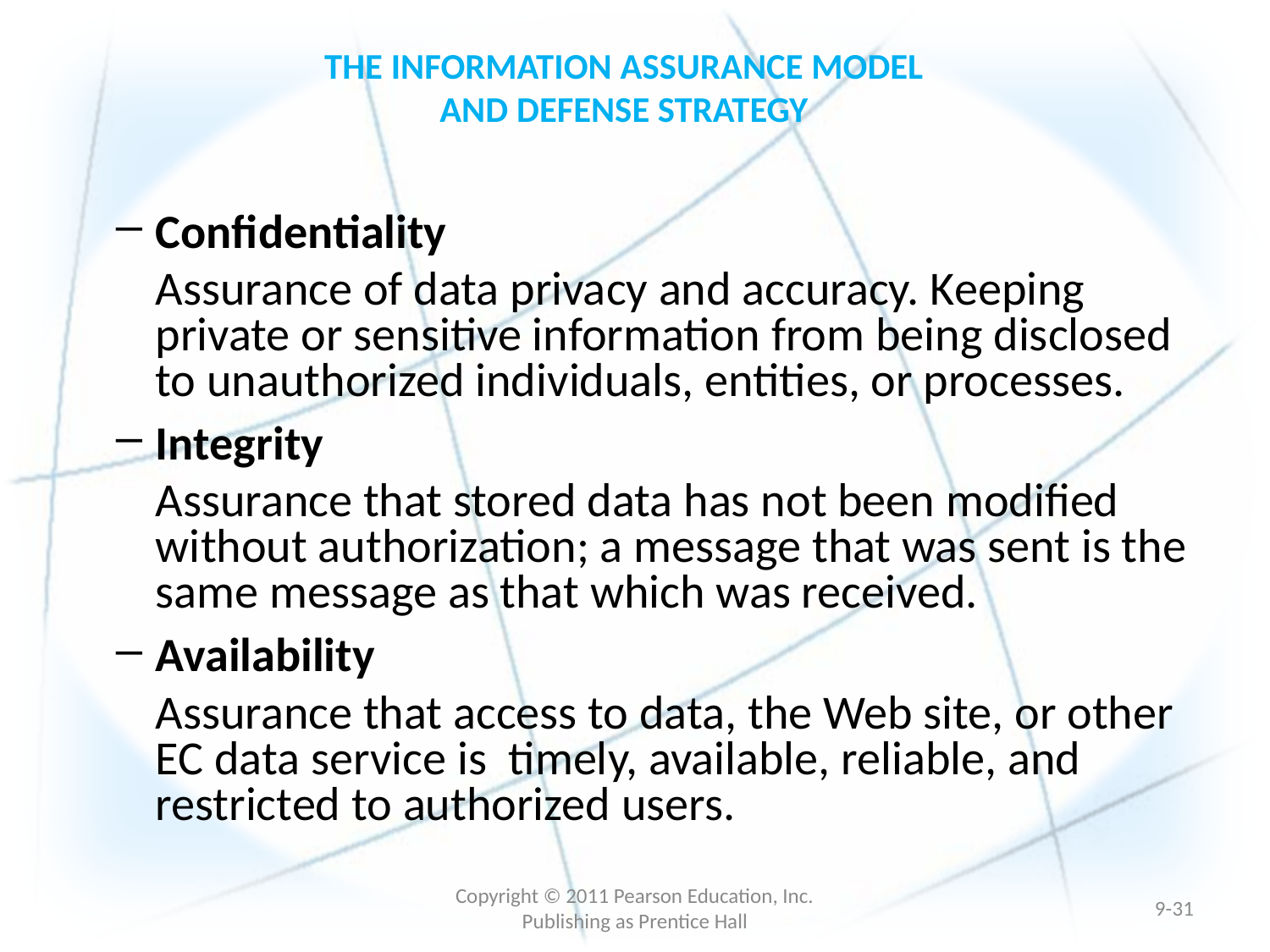

# THE INFORMATION ASSURANCE MODEL AND DEFENSE STRATEGY
Confidentiality
	Assurance of data privacy and accuracy. Keeping private or sensitive information from being disclosed to unauthorized individuals, entities, or processes.
Integrity
	Assurance that stored data has not been modified without authorization; a message that was sent is the same message as that which was received.
Availability
	Assurance that access to data, the Web site, or other EC data service is  timely, available, reliable, and restricted to authorized users.
Copyright © 2011 Pearson Education, Inc. Publishing as Prentice Hall
9-31